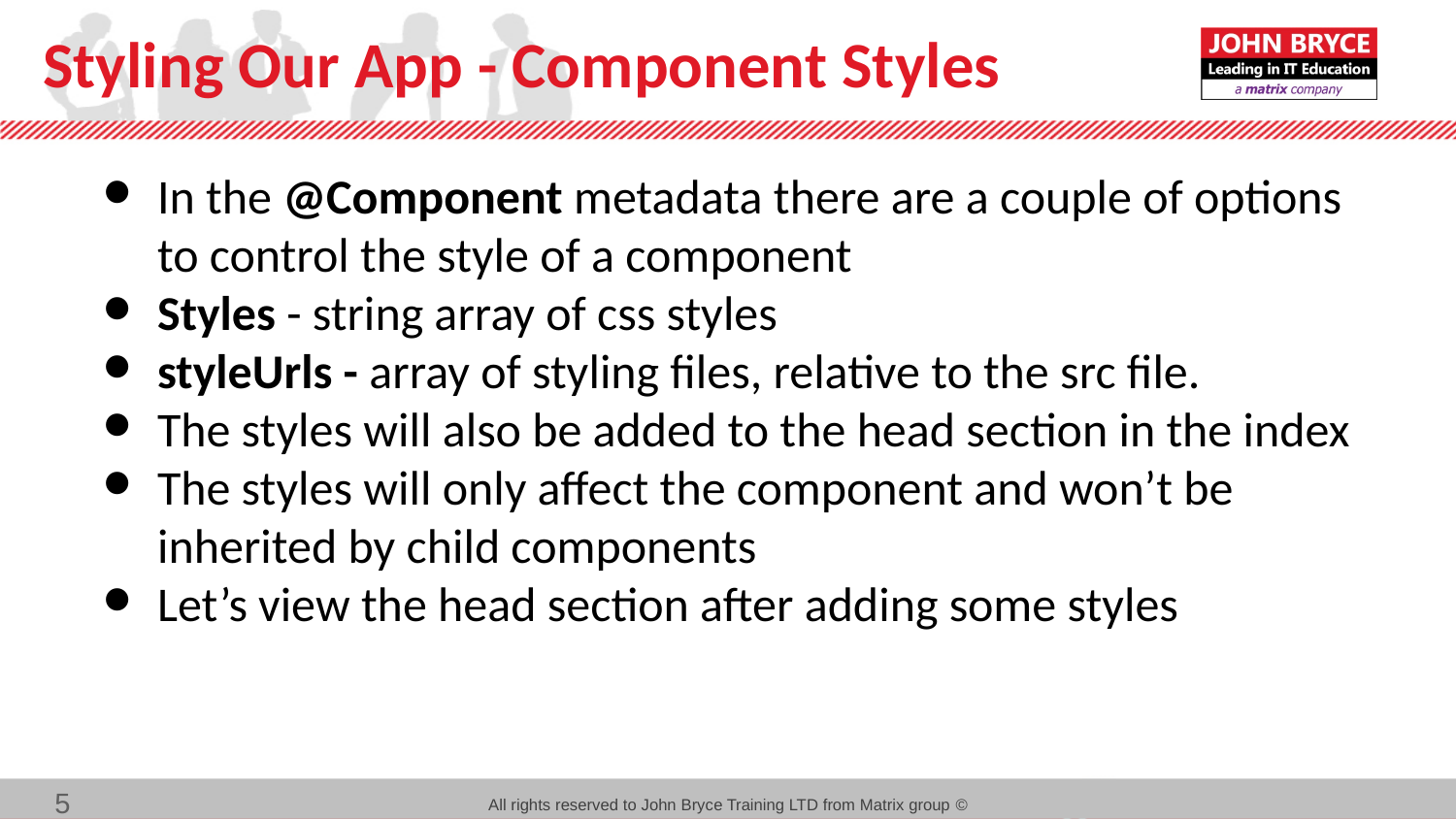

# Styling Our App - Component Styles
In the @Component metadata there are a couple of options to control the style of a component
Styles - string array of css styles
styleUrls - array of styling files, relative to the src file.
The styles will also be added to the head section in the index
The styles will only affect the component and won’t be inherited by child components
Let’s view the head section after adding some styles